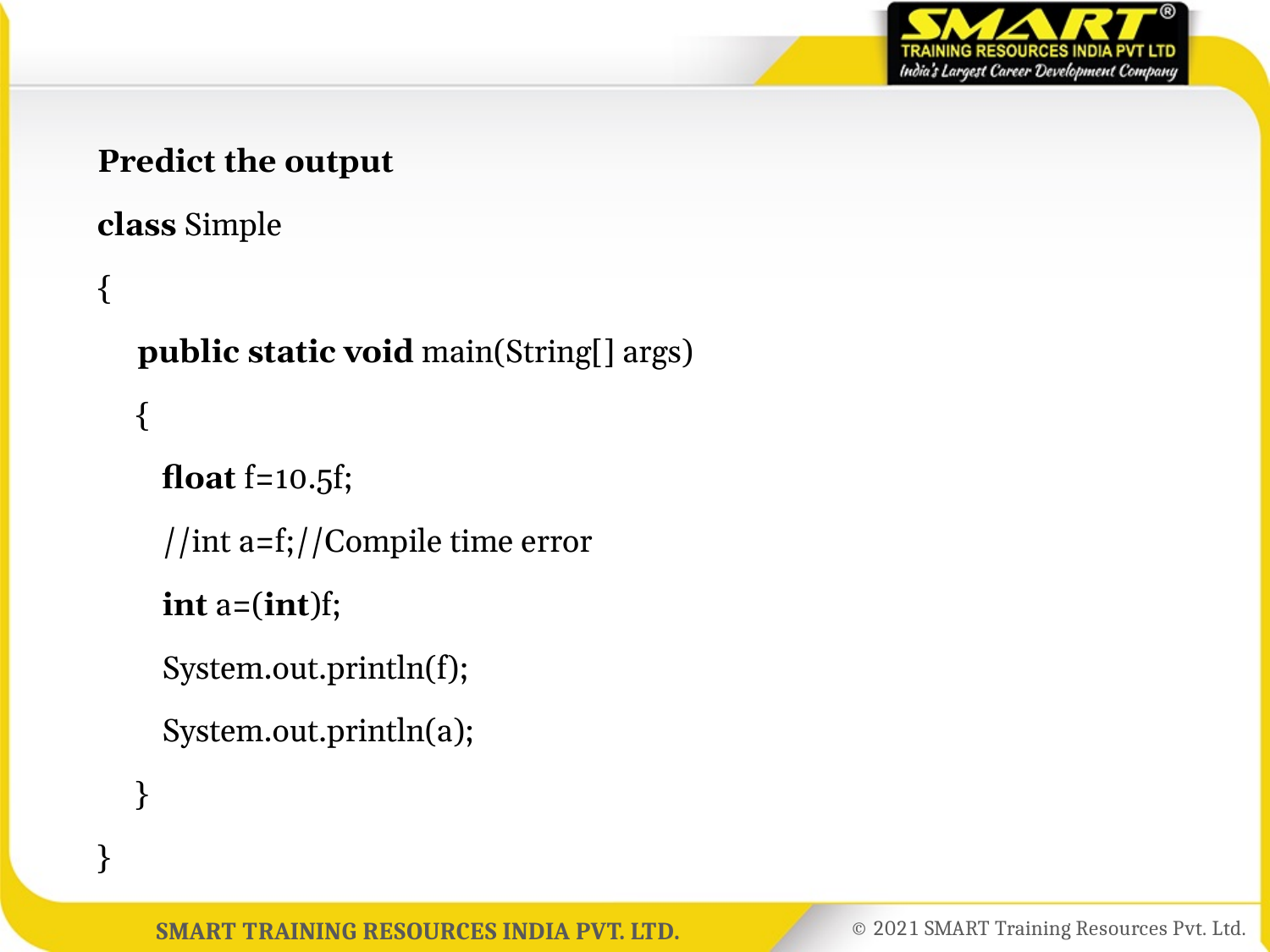

Predict the output
class Simple
{
     public static void main(String[] args)
     {
	float f=10.5f;
	//int a=f;//Compile time error
	int a=(int)f;
	System.out.println(f);
	System.out.println(a);
     }
}